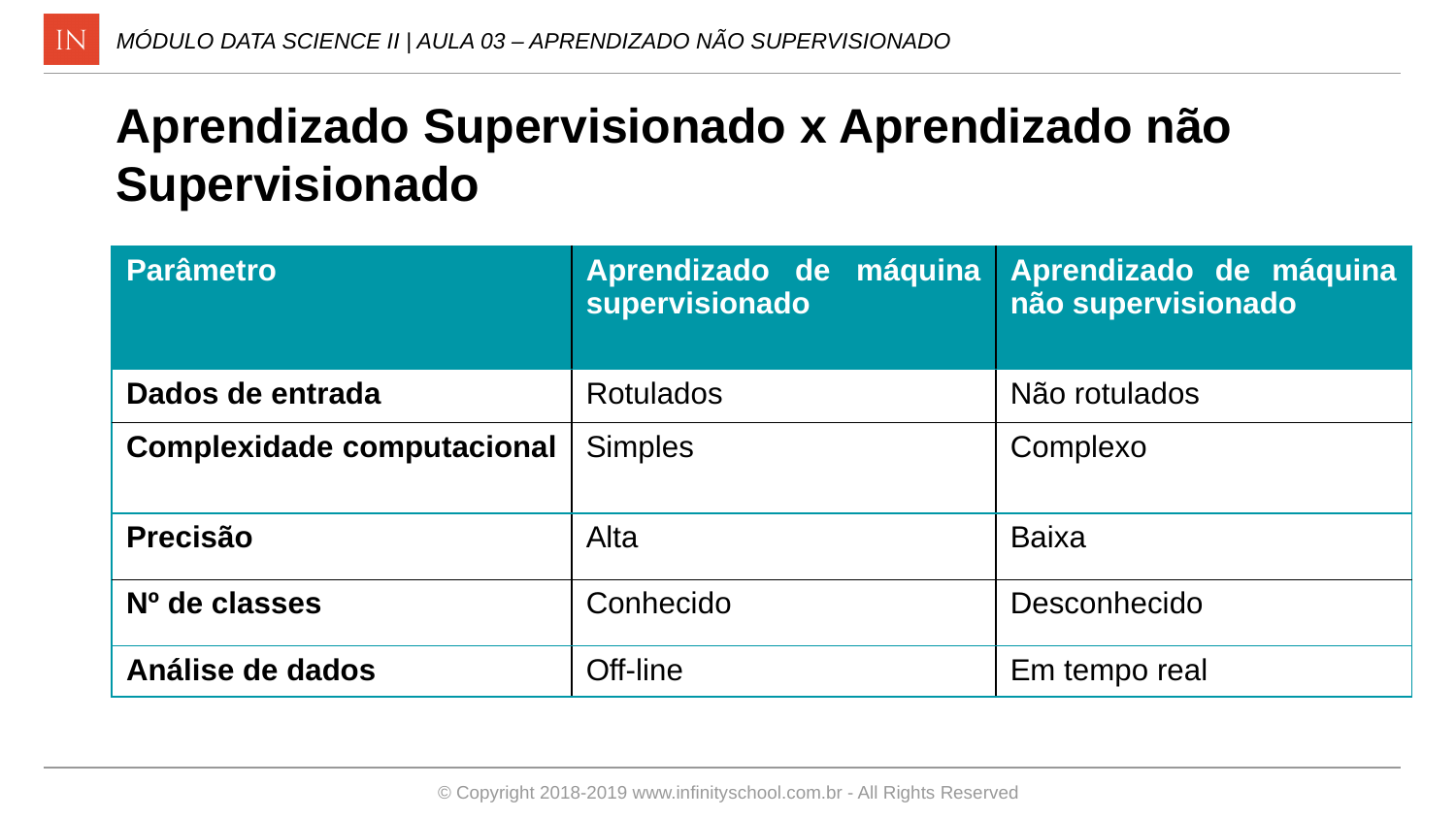

MÓDULO DATA SCIENCE II | AULA 03 – APRENDIZADO NÃO SUPERVISIONADO
Aprendizado Supervisionado x Aprendizado não Supervisionado
| Parâmetro | Aprendizado de máquina supervisionado | Aprendizado de máquina não supervisionado |
| --- | --- | --- |
| Dados de entrada | Rotulados | Não rotulados |
| Complexidade computacional | Simples | Complexo |
| Precisão | Alta | Baixa |
| Nº de classes | Conhecido | Desconhecido |
| Análise de dados | Off-line | Em tempo real |